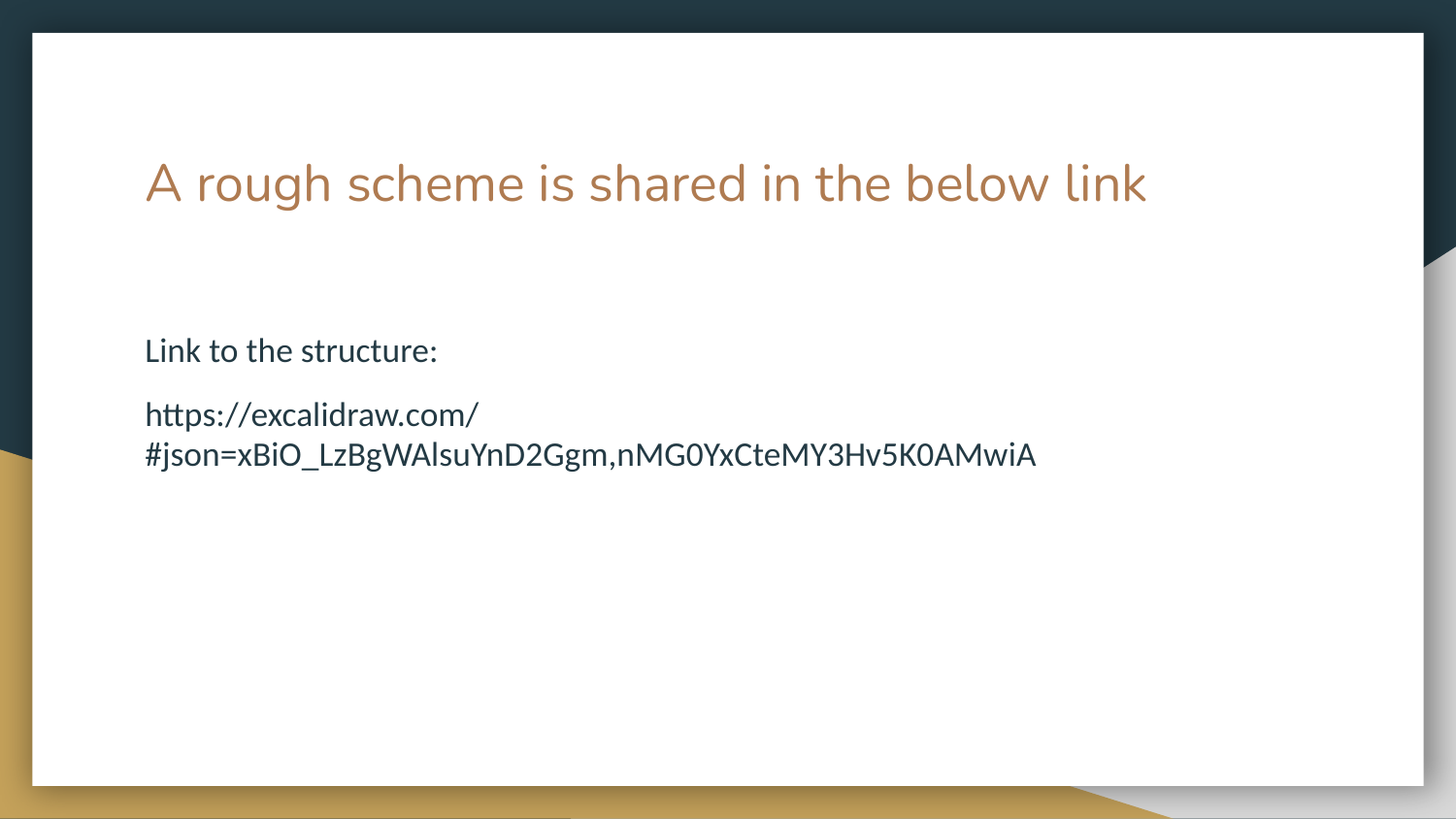

# A rough scheme is shared in the below link
Link to the structure:
https://excalidraw.com/#json=xBiO_LzBgWAlsuYnD2Ggm,nMG0YxCteMY3Hv5K0AMwiA